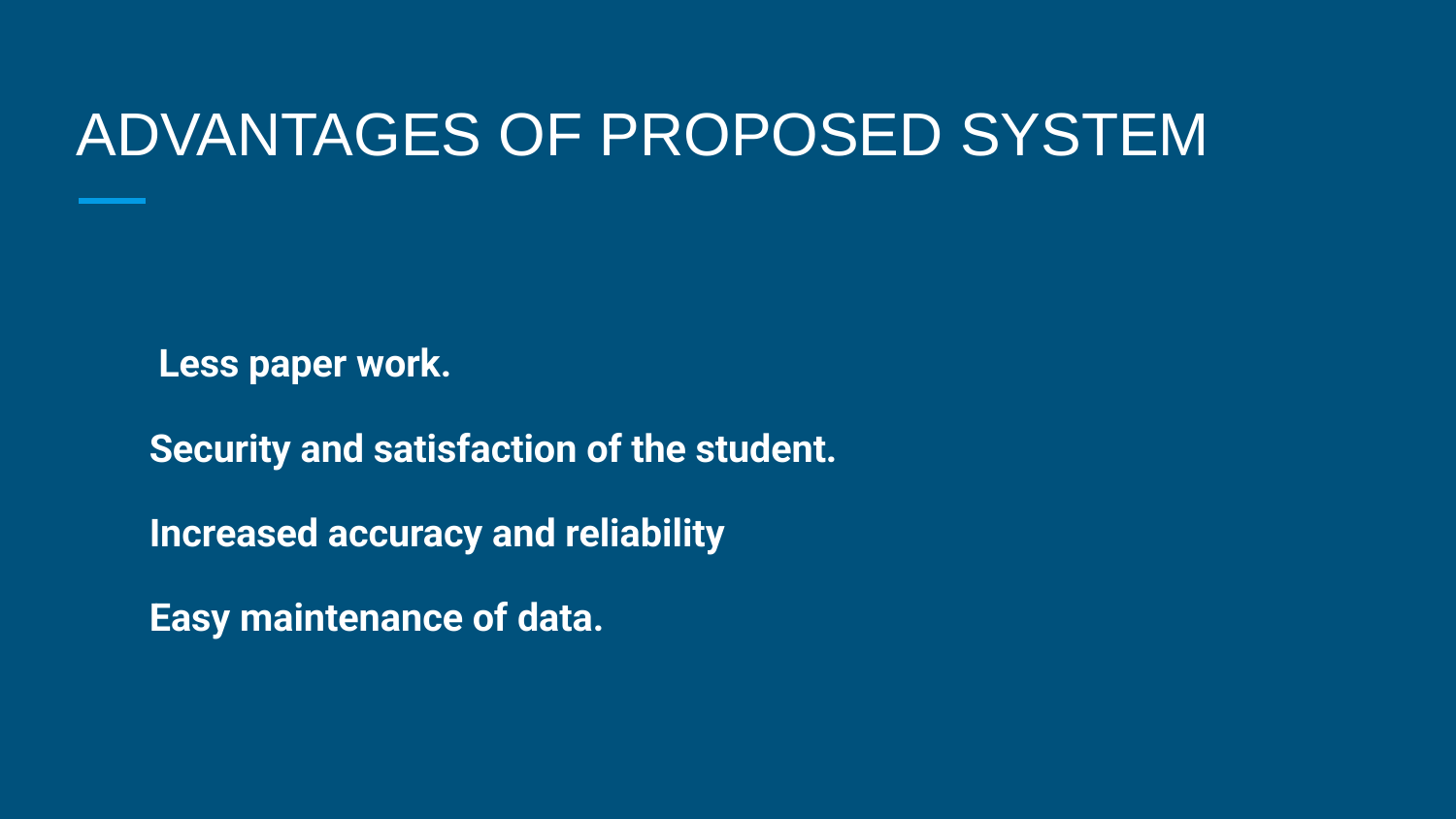

# ADVANTAGES OF PROPOSED SYSTEM

 Less paper work.
Security and satisfaction of the student.
Increased accuracy and reliability
Easy maintenance of data.